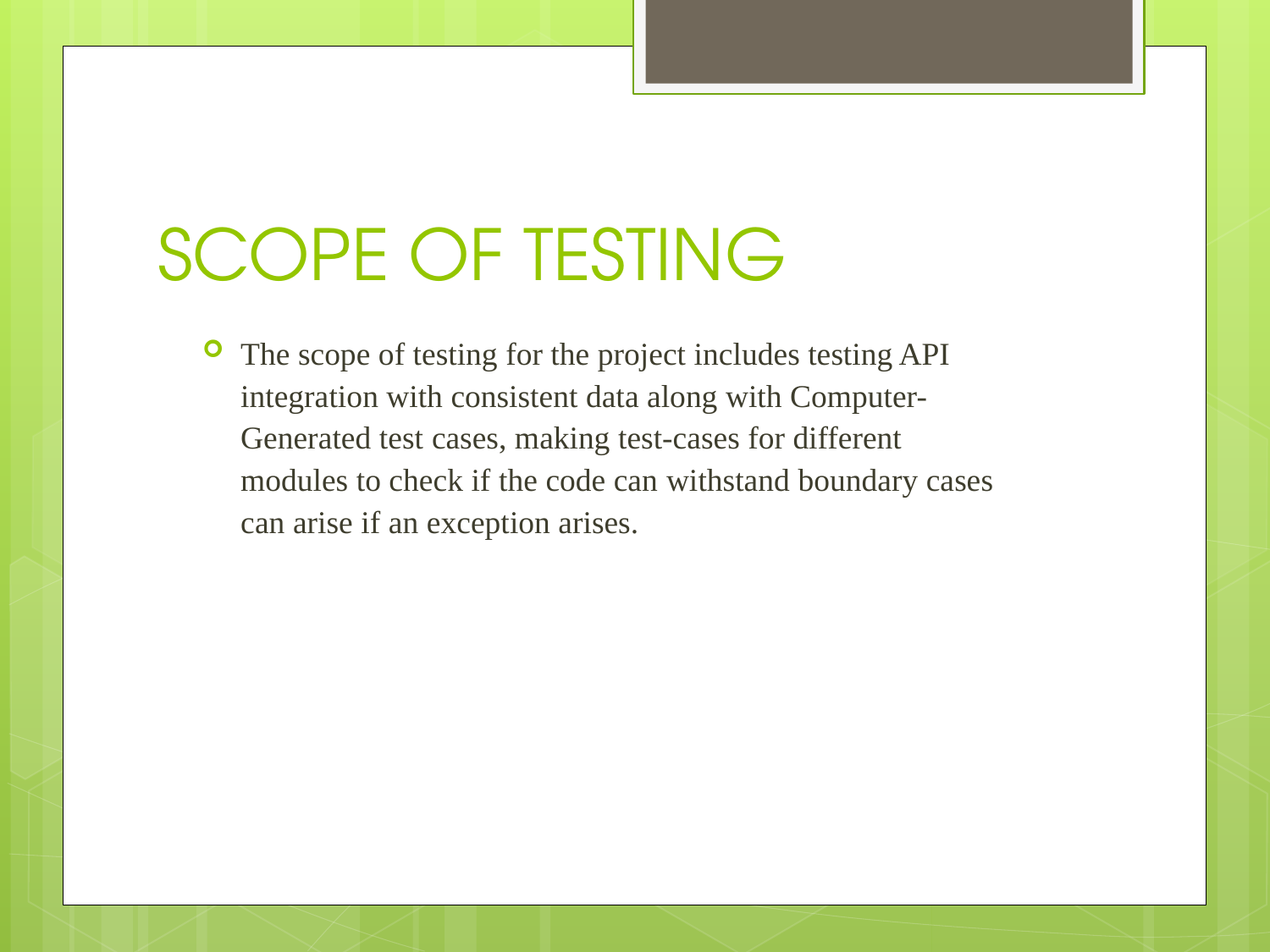

# SCOPE OF TESTING
The scope of testing for the project includes testing API integration with consistent data along with Computer-Generated test cases, making test-cases for different modules to check if the code can withstand boundary cases can arise if an exception arises.